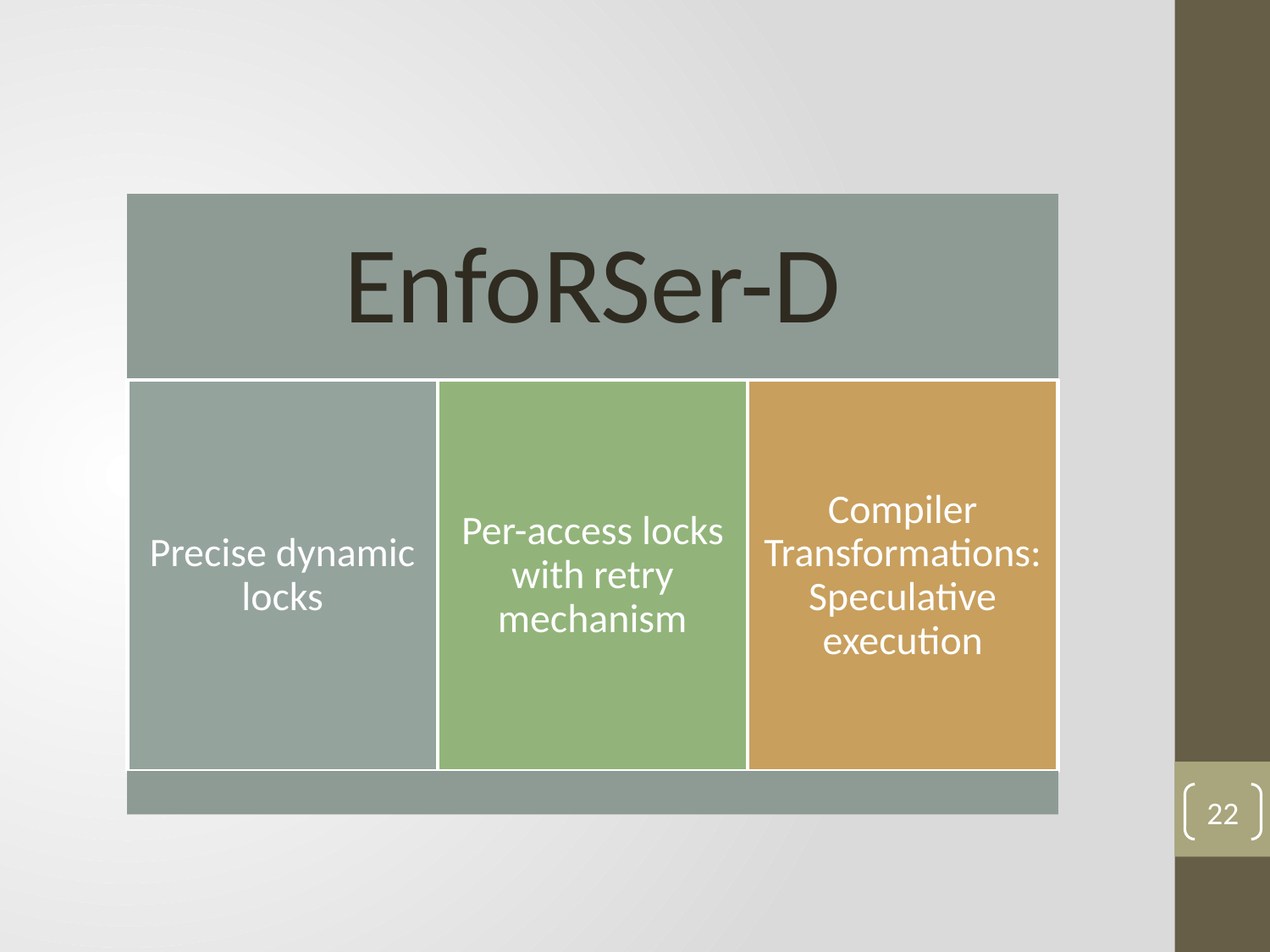

EnfoRSer-D
Precise dynamic locks
Per-access locks with retry mechanism
Compiler Transformations: Speculative execution
22